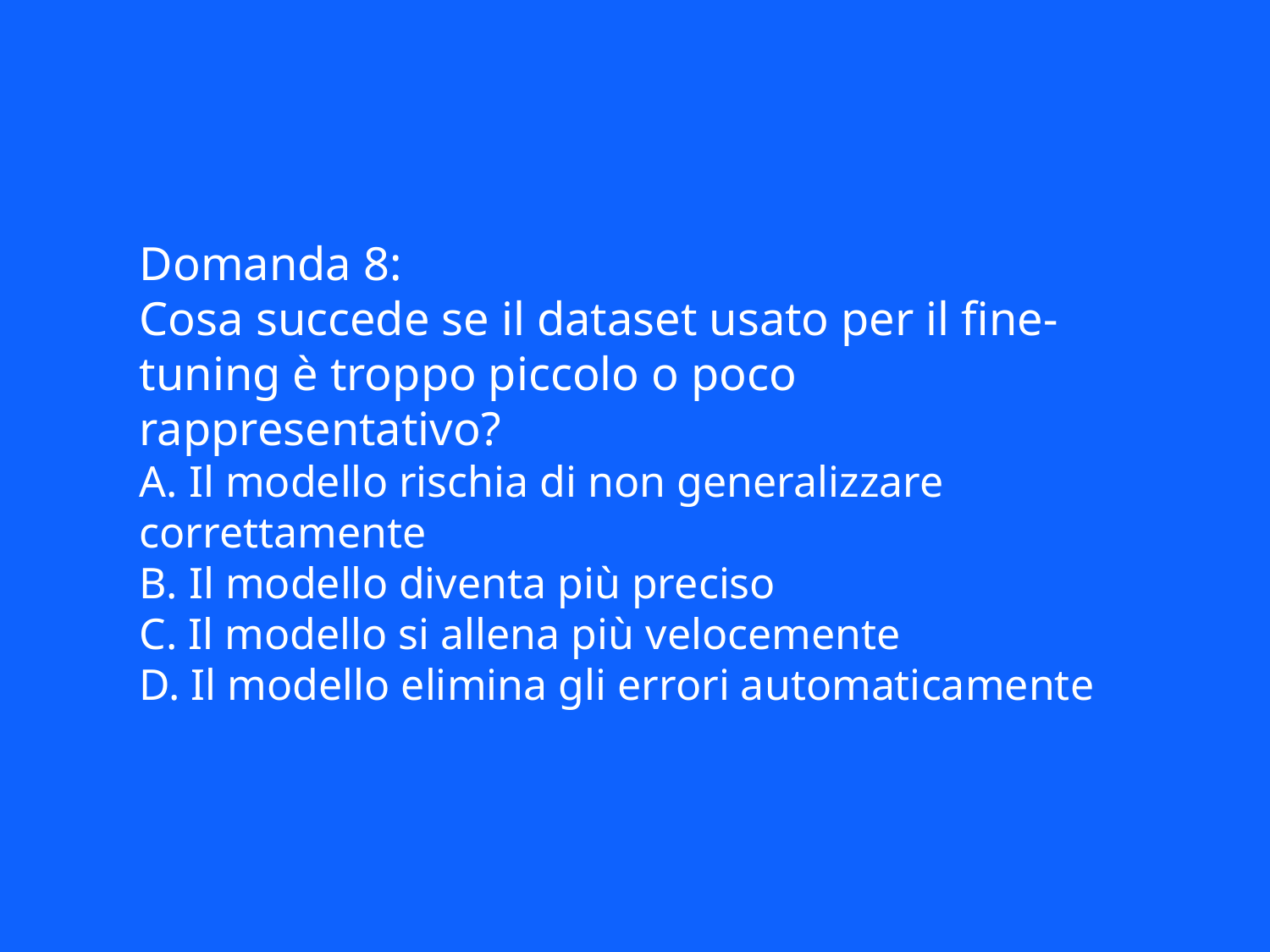

Domanda 8:
Cosa succede se il dataset usato per il fine-tuning è troppo piccolo o poco rappresentativo?
A. Il modello rischia di non generalizzare correttamente
B. Il modello diventa più preciso
C. Il modello si allena più velocemente
D. Il modello elimina gli errori automaticamente